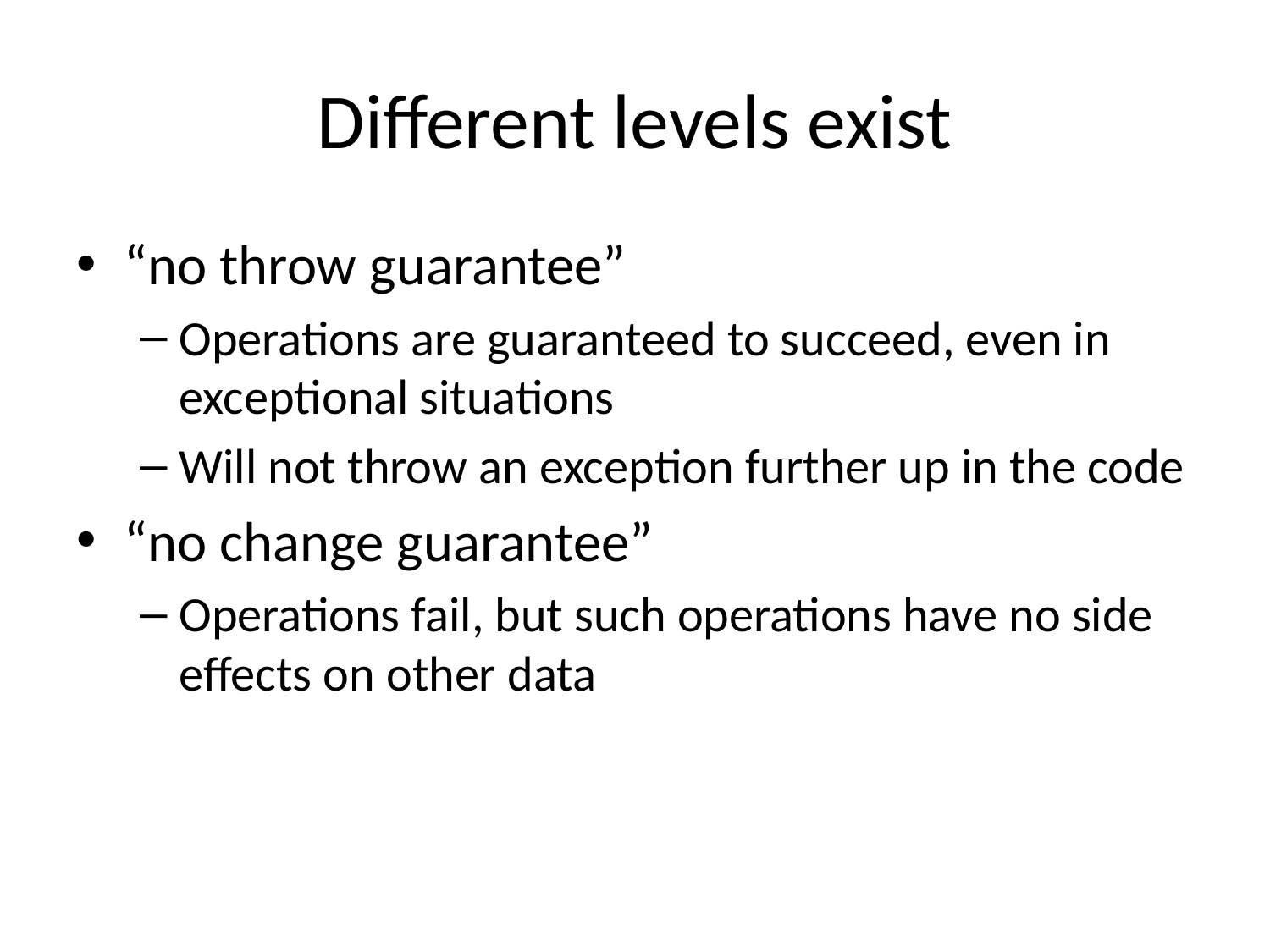

# Different levels exist
“no throw guarantee”
Operations are guaranteed to succeed, even in exceptional situations
Will not throw an exception further up in the code
“no change guarantee”
Operations fail, but such operations have no side effects on other data